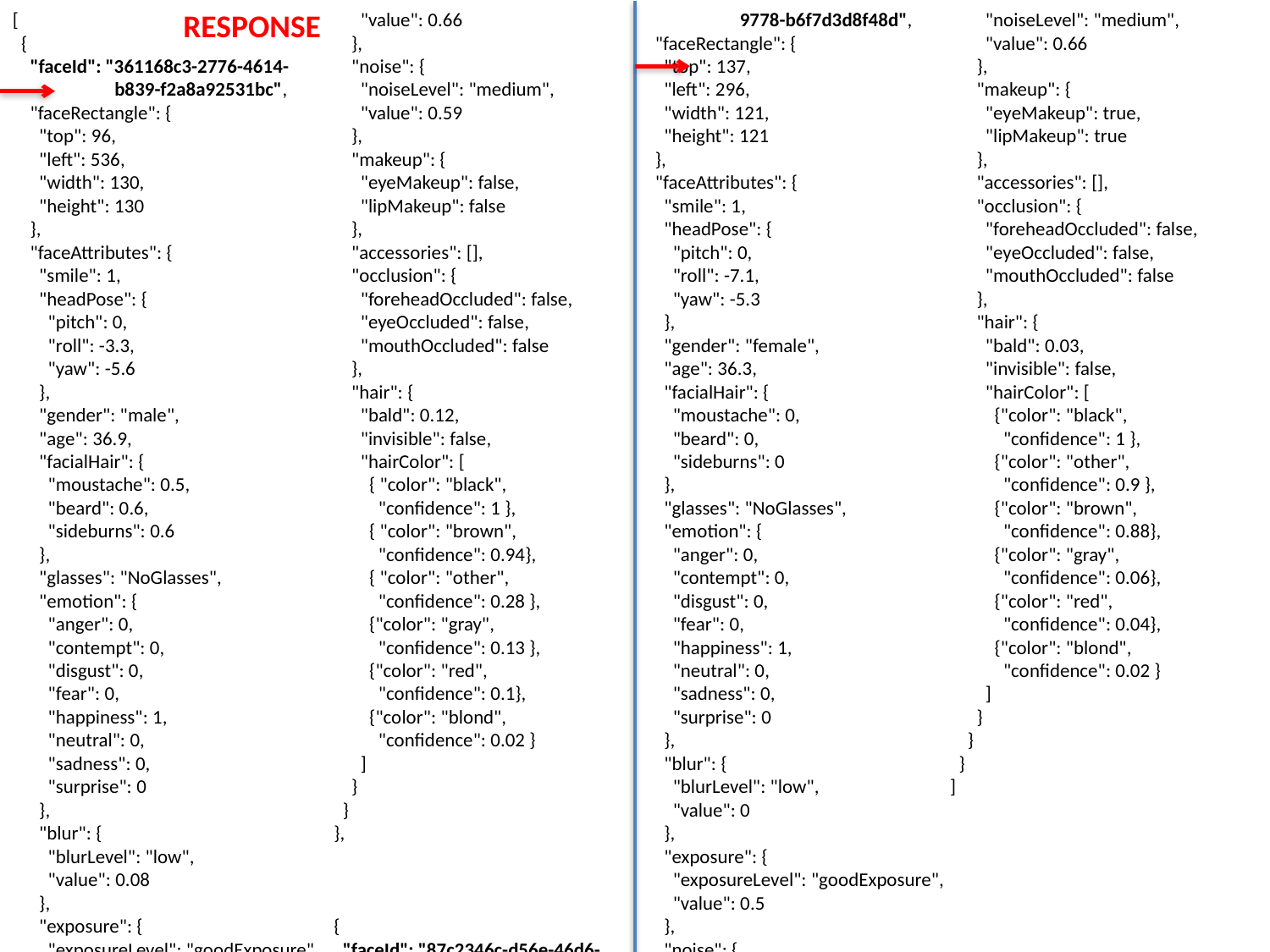

RESPONSE
[
  {
    "faceId": "361168c3-2776-4614-
                       b839-f2a8a92531bc",
    "faceRectangle": {
      "top": 96,
      "left": 536,
      "width": 130,
      "height": 130
    },
    "faceAttributes": {
      "smile": 1,
      "headPose": {
        "pitch": 0,
        "roll": -3.3,
        "yaw": -5.6
      },
      "gender": "male",
      "age": 36.9,
      "facialHair": {
        "moustache": 0.5,
        "beard": 0.6,
        "sideburns": 0.6
      },
      "glasses": "NoGlasses",
      "emotion": {
        "anger": 0,
        "contempt": 0,
        "disgust": 0,
        "fear": 0,
        "happiness": 1,
        "neutral": 0,
        "sadness": 0,
        "surprise": 0
      },
      "blur": {
        "blurLevel": "low",
        "value": 0.08
      },
      "exposure": {
        "exposureLevel": "goodExposure",
        "value": 0.66
      },
      "noise": {
        "noiseLevel": "medium",
        "value": 0.59
      },
      "makeup": {
        "eyeMakeup": false,
        "lipMakeup": false
      },
      "accessories": [],
      "occlusion": {
        "foreheadOccluded": false,
        "eyeOccluded": false,
        "mouthOccluded": false
      },
      "hair": {
        "bald": 0.12,
        "invisible": false,
        "hairColor": [
          { "color": "black",
            "confidence": 1 },
          { "color": "brown",
            "confidence": 0.94},
          { "color": "other",
            "confidence": 0.28 },
          {"color": "gray",
            "confidence": 0.13 },
          {"color": "red",
            "confidence": 0.1},
          {"color": "blond",
            "confidence": 0.02 }
        ]
      }
    }
  },

  {
    "faceId": "87c2346c-d56e-46d6-
                       9778-b6f7d3d8f48d",
    "faceRectangle": {
      "top": 137,
      "left": 296,
      "width": 121,
      "height": 121
    },
    "faceAttributes": {
      "smile": 1,
      "headPose": {
        "pitch": 0,
        "roll": -7.1,
        "yaw": -5.3
      },
      "gender": "female",
      "age": 36.3,
      "facialHair": {
        "moustache": 0,
        "beard": 0,
        "sideburns": 0
      },
      "glasses": "NoGlasses",
      "emotion": {
        "anger": 0,
        "contempt": 0,
        "disgust": 0,
        "fear": 0,
        "happiness": 1,
        "neutral": 0,
        "sadness": 0,
        "surprise": 0
      },
      "blur": {
        "blurLevel": "low",
        "value": 0
      },
      "exposure": {
        "exposureLevel": "goodExposure",
        "value": 0.5
      },
      "noise": {
        "noiseLevel": "medium",
        "value": 0.66
      },
      "makeup": {
        "eyeMakeup": true,
        "lipMakeup": true
      },
      "accessories": [],
      "occlusion": {
        "foreheadOccluded": false,
        "eyeOccluded": false,
        "mouthOccluded": false
      },
      "hair": {
        "bald": 0.03,
        "invisible": false,
        "hairColor": [
          {"color": "black",
            "confidence": 1 },
          {"color": "other",
            "confidence": 0.9 },
          {"color": "brown",
            "confidence": 0.88},
          {"color": "gray",
            "confidence": 0.06},
          {"color": "red",
            "confidence": 0.04},
          {"color": "blond",
            "confidence": 0.02 }
        ]
      }
    }
  }
]